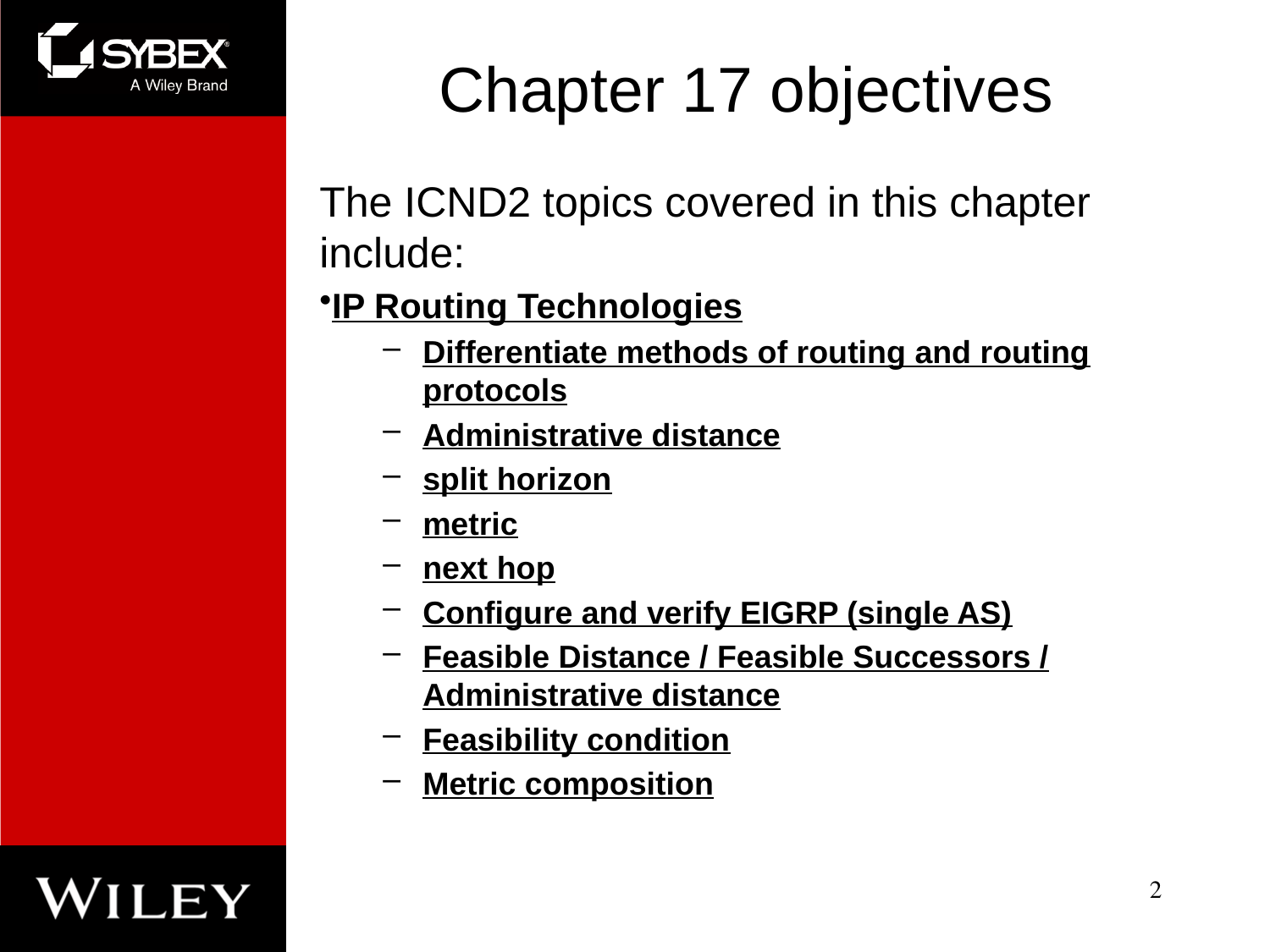

# Chapter 17 objectives
The ICND2 topics covered in this chapter include:
IP Routing Technologies
Differentiate methods of routing and routing protocols
Administrative distance
split horizon
metric
next hop
Configure and verify EIGRP (single AS)
Feasible Distance / Feasible Successors / Administrative distance
Feasibility condition
Metric composition
2